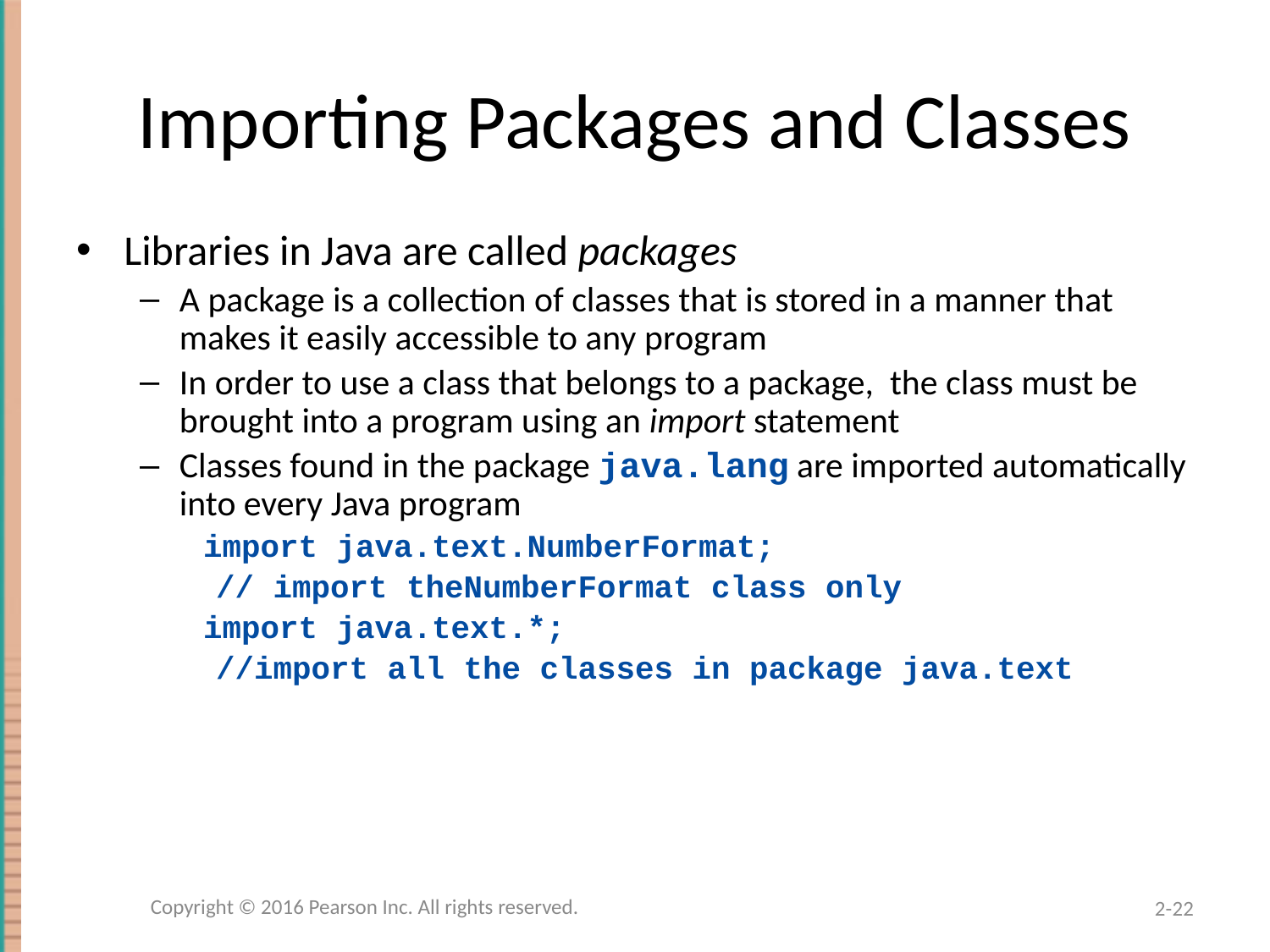

# Importing Packages and Classes
Libraries in Java are called packages
A package is a collection of classes that is stored in a manner that makes it easily accessible to any program
In order to use a class that belongs to a package,  the class must be brought into a program using an import statement
Classes found in the package java.lang are imported automatically into every Java program
import java.text.NumberFormat;
    // import theNumberFormat class only
import java.text.*;
    //import all the classes in package java.text
Copyright © 2016 Pearson Inc. All rights reserved.
2-22